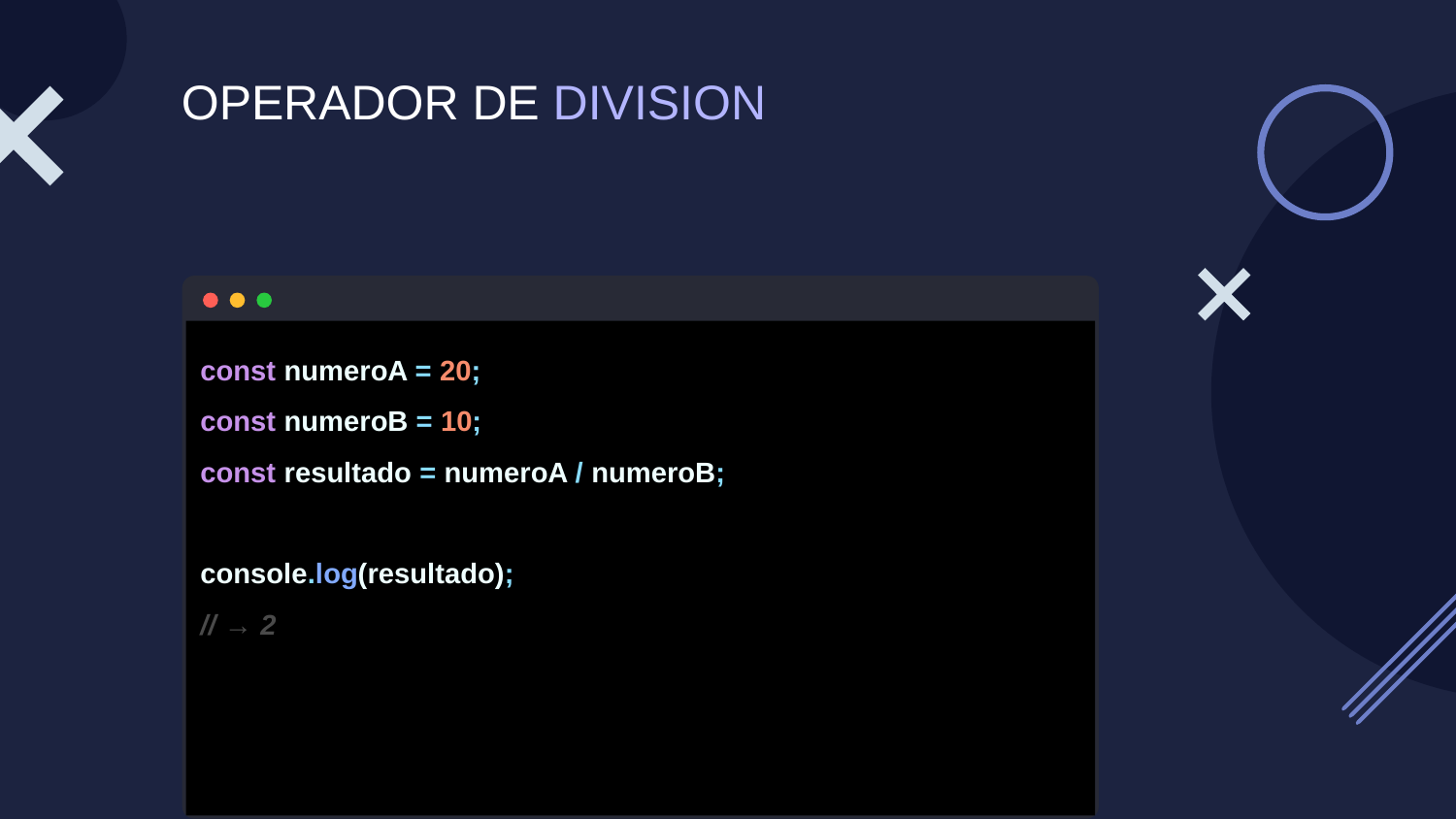

# OPERADOR DE DIVISION

const numeroA = 20;
const numeroB = 10;
const resultado = numeroA / numeroB;

console.log(resultado);
// → 2